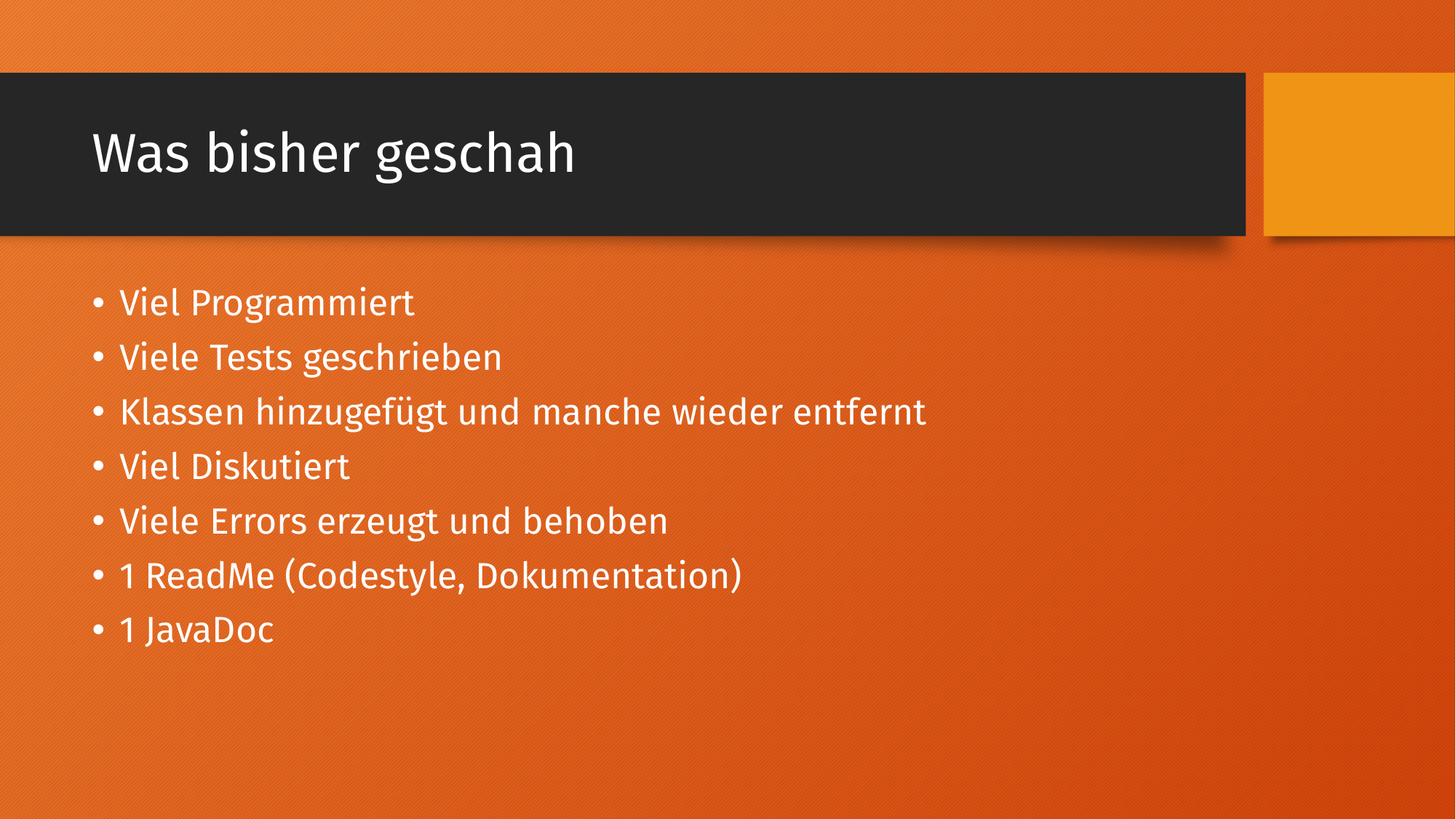

# Was bisher geschah
Viel Programmiert
Viele Tests geschrieben
Klassen hinzugefügt und manche wieder entfernt
Viel Diskutiert
Viele Errors erzeugt und behoben
1 ReadMe (Codestyle, Dokumentation)
1 JavaDoc